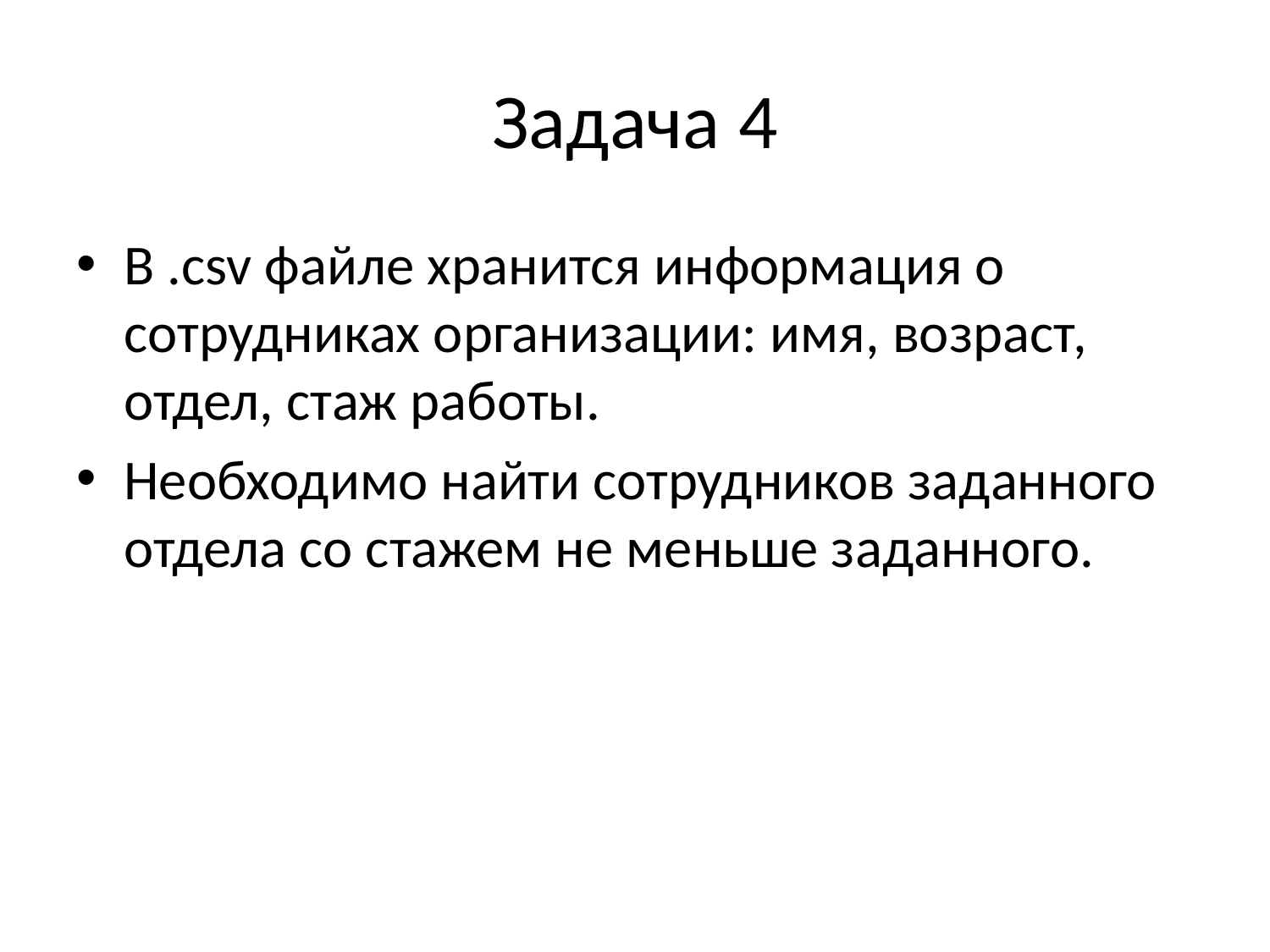

# Задача 4
В .csv файле хранится информация о сотрудниках организации: имя, возраст, отдел, стаж работы.
Необходимо найти сотрудников заданного отдела со стажем не меньше заданного.